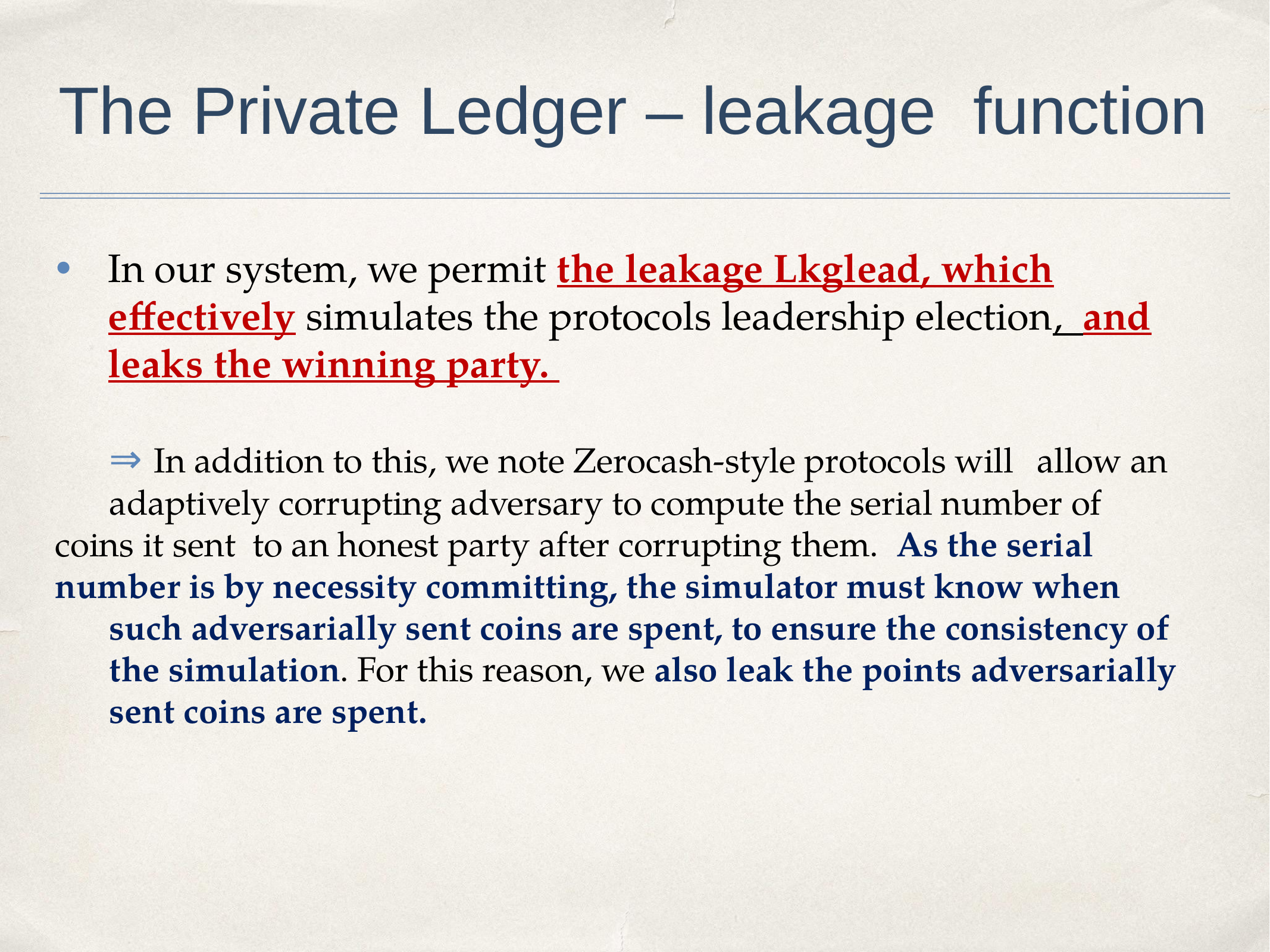

# The Private Ledger – leakage  function

In our system, we permit the leakage Lkglead, which effectively simulates the protocols leadership election,  and leaks the winning party.

		⇒ In addition to this, we note Zerocash-style protocols will 	allow an 	adaptively corrupting adversary to compute the serial number of 	coins it sent  to an honest party after corrupting them.  As the serial 	number is by necessity committing, the simulator must know when  	such adversarially sent coins are spent, to ensure the consistency of 	the simulation. For this reason, we also leak the points adversarially 	sent coins are spent.